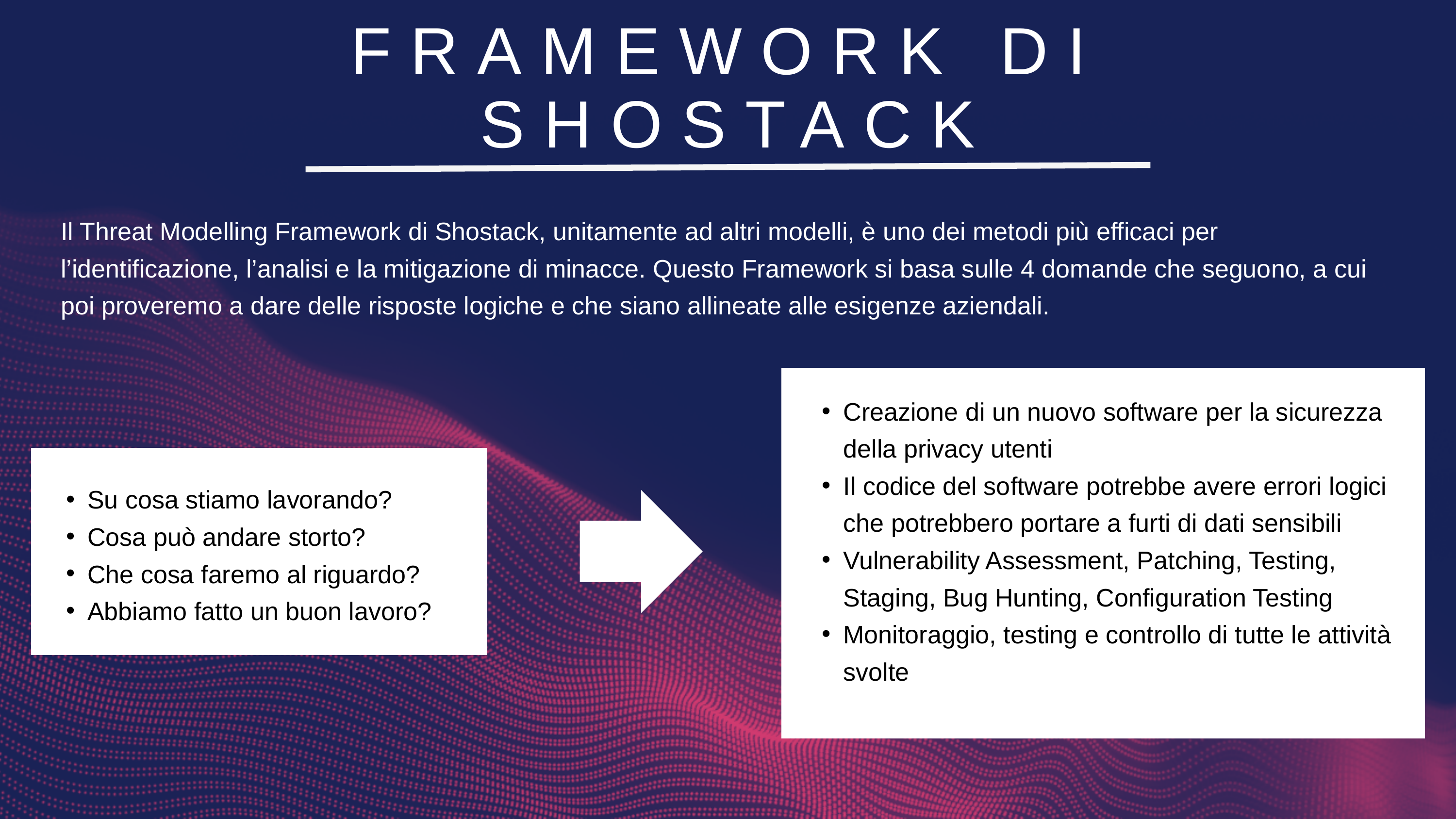

FRAMEWORK DI SHOSTACK

Il Threat Modelling Framework di Shostack, unitamente ad altri modelli, è uno dei metodi più efficaci per l’identificazione, l’analisi e la mitigazione di minacce. Questo Framework si basa sulle 4 domande che seguono, a cui poi proveremo a dare delle risposte logiche e che siano allineate alle esigenze aziendali.

Creazione di un nuovo software per la sicurezza della privacy utenti
Il codice del software potrebbe avere errori logici che potrebbero portare a furti di dati sensibili
Vulnerability Assessment, Patching, Testing, Staging, Bug Hunting, Configuration Testing
Monitoraggio, testing e controllo di tutte le attività svolte

Su cosa stiamo lavorando?
Cosa può andare storto?
Che cosa faremo al riguardo?
Abbiamo fatto un buon lavoro?